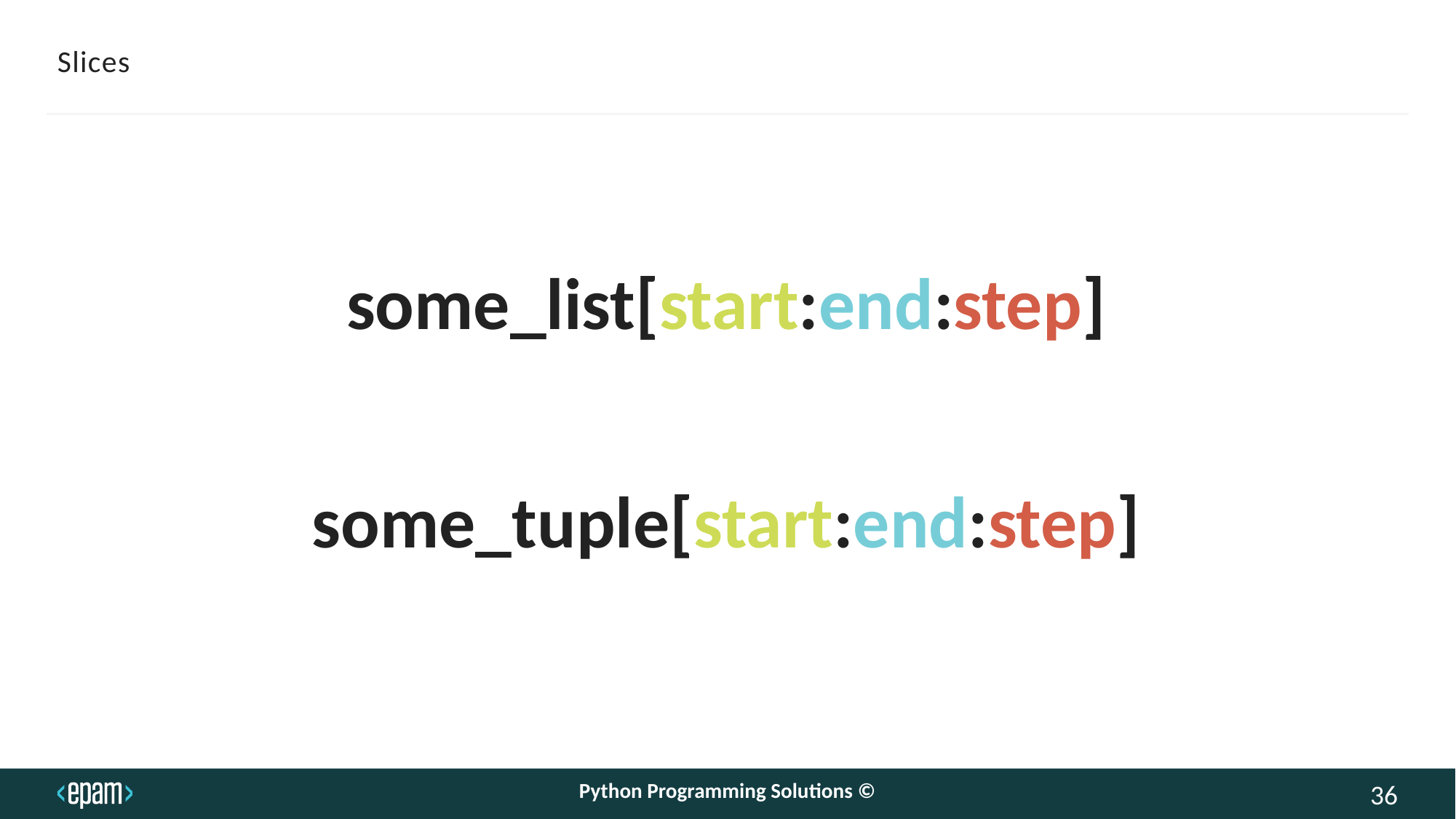

# Slices
some_list[start:end:step]
some_tuple[start:end:step]
Python Programming Solutions ©
36